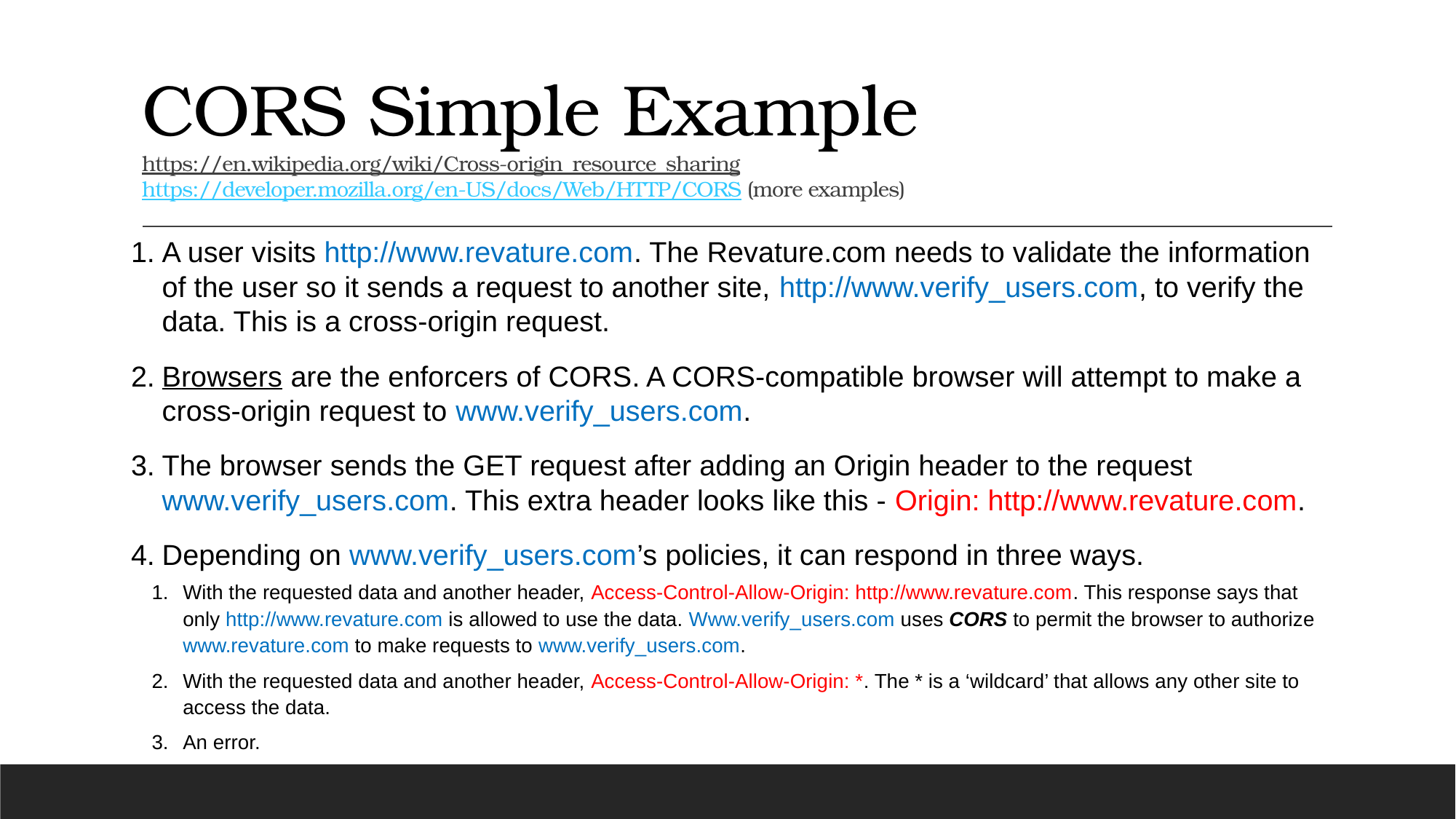

# CORS Simple Example https://en.wikipedia.org/wiki/Cross-origin_resource_sharing https://developer.mozilla.org/en-US/docs/Web/HTTP/CORS (more examples)
A user visits http://www.revature.com. The Revature.com needs to validate the information of the user so it sends a request to another site, http://www.verify_users.com, to verify the data. This is a cross-origin request.
Browsers are the enforcers of CORS. A CORS-compatible browser will attempt to make a cross-origin request to www.verify_users.com.
The browser sends the GET request after adding an Origin header to the request www.verify_users.com. This extra header looks like this - Origin: http://www.revature.com.
Depending on www.verify_users.com’s policies, it can respond in three ways.
With the requested data and another header, Access-Control-Allow-Origin: http://www.revature.com. This response says that only http://www.revature.com is allowed to use the data. Www.verify_users.com uses CORS to permit the browser to authorize www.revature.com to make requests to www.verify_users.com.
With the requested data and another header, Access-Control-Allow-Origin: *. The * is a ‘wildcard’ that allows any other site to access the data.
An error.